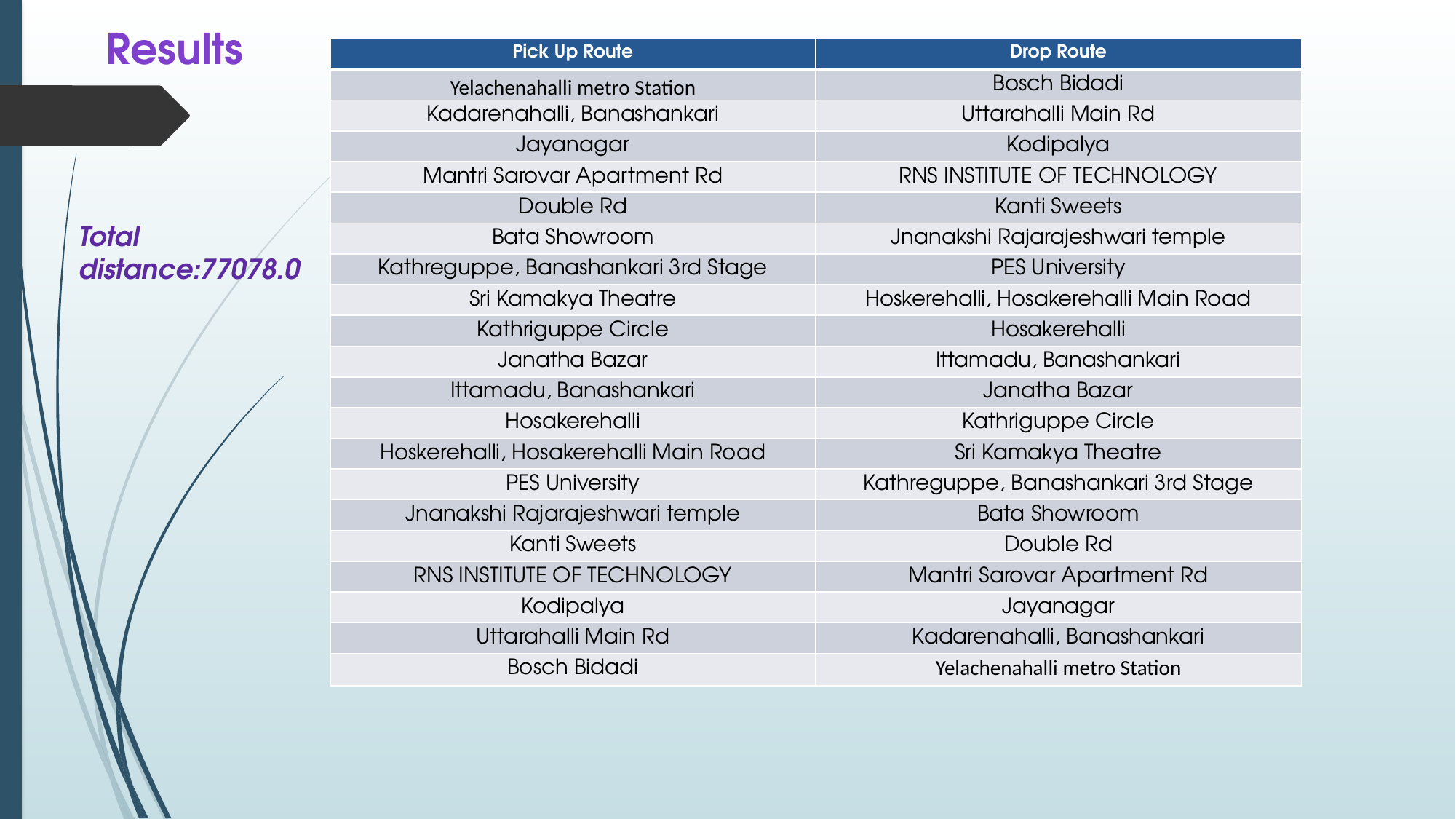

Results
| Pick Up Route | Drop Route |
| --- | --- |
| Yelachenahalli metro Station | Bosch Bidadi |
| Kadarenahalli, Banashankari | Uttarahalli Main Rd |
| Jayanagar | Kodipalya |
| Mantri Sarovar Apartment Rd | RNS INSTITUTE OF TECHNOLOGY |
| Double Rd | Kanti Sweets |
| Bata Showroom | Jnanakshi Rajarajeshwari temple |
| Kathreguppe, Banashankari 3rd Stage | PES University |
| Sri Kamakya Theatre | Hoskerehalli, Hosakerehalli Main Road |
| Kathriguppe Circle | Hosakerehalli |
| Janatha Bazar | Ittamadu, Banashankari |
| Ittamadu, Banashankari | Janatha Bazar |
| Hosakerehalli | Kathriguppe Circle |
| Hoskerehalli, Hosakerehalli Main Road | Sri Kamakya Theatre |
| PES University | Kathreguppe, Banashankari 3rd Stage |
| Jnanakshi Rajarajeshwari temple | Bata Showroom |
| Kanti Sweets | Double Rd |
| RNS INSTITUTE OF TECHNOLOGY | Mantri Sarovar Apartment Rd |
| Kodipalya | Jayanagar |
| Uttarahalli Main Rd | Kadarenahalli, Banashankari |
| Bosch Bidadi | Yelachenahalli metro Station |
Total distance:77078.0